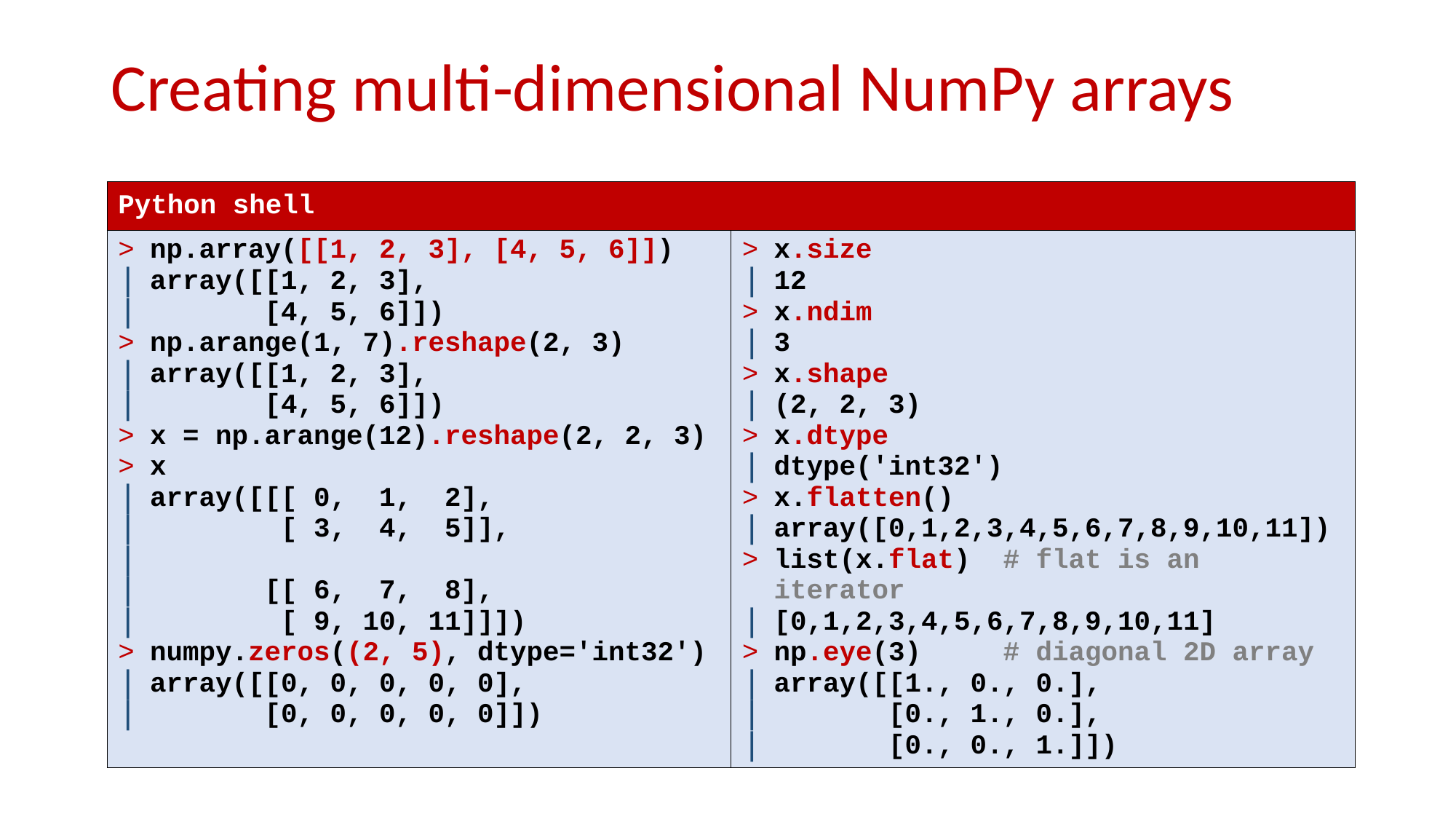

# Creating multi-dimensional NumPy arrays
| Python shell |  |
| --- | --- |
| np.array([[1, 2, 3], [4, 5, 6]]) array([[1, 2, 3], [4, 5, 6]]) np.arange(1, 7).reshape(2, 3) array([[1, 2, 3], [4, 5, 6]]) x = np.arange(12).reshape(2, 2, 3) x array([[[ 0, 1, 2], [ 3, 4, 5]], [[ 6, 7, 8], [ 9, 10, 11]]]) numpy.zeros((2, 5), dtype='int32') array([[0, 0, 0, 0, 0], [0, 0, 0, 0, 0]]) | x.size 12 x.ndim 3 x.shape (2, 2, 3) x.dtype dtype('int32') x.flatten() array([0,1,2,3,4,5,6,7,8,9,10,11]) list(x.flat) # flat is an iterator [0,1,2,3,4,5,6,7,8,9,10,11] np.eye(3) # diagonal 2D array array([[1., 0., 0.], [0., 1., 0.], [0., 0., 1.]]) |